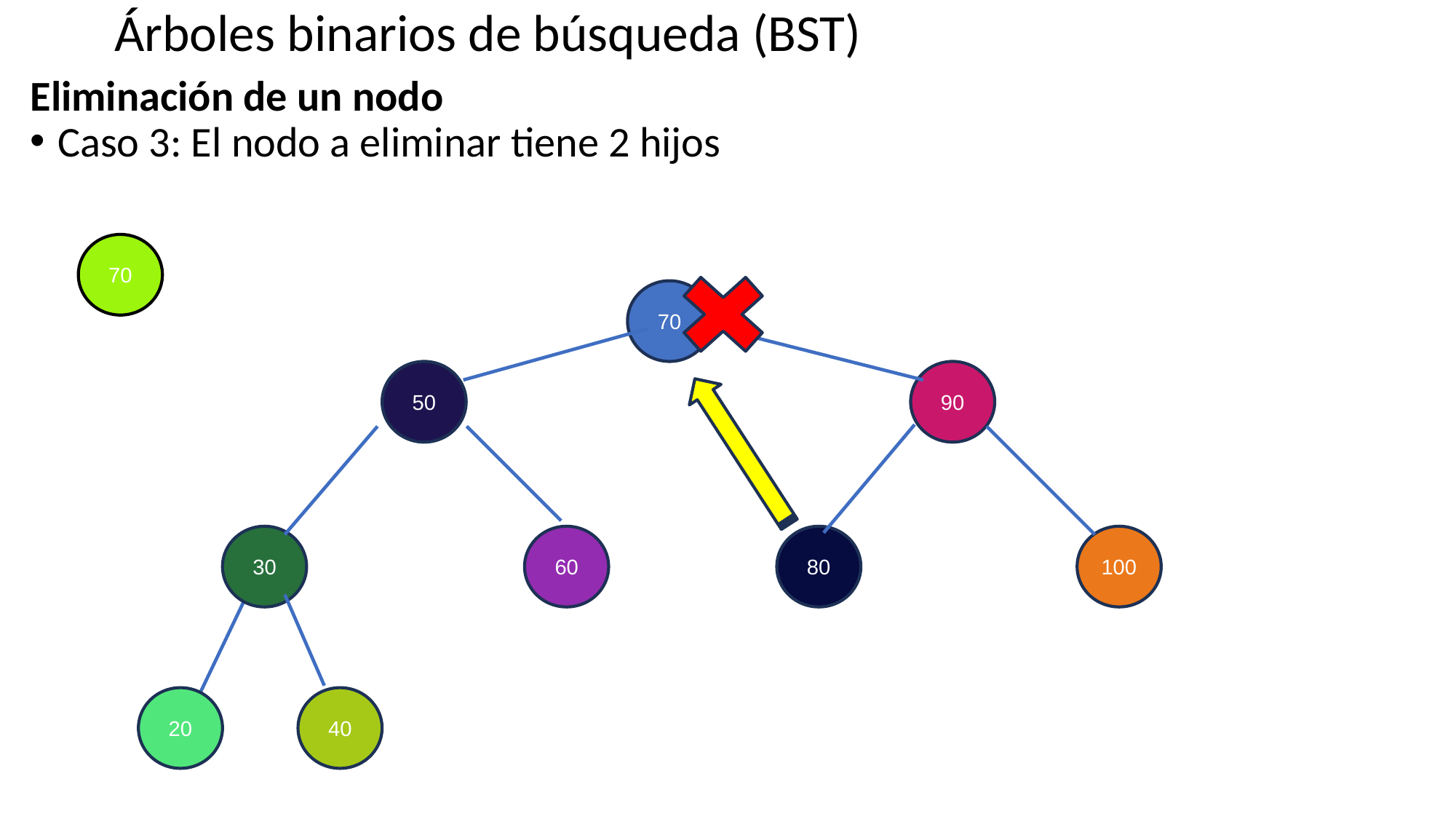

# Árboles binarios de búsqueda (BST)
Eliminación de un nodo
Caso 3: El nodo a eliminar tiene 2 hijos
70

70
50
90

60
100
30
80
20
40